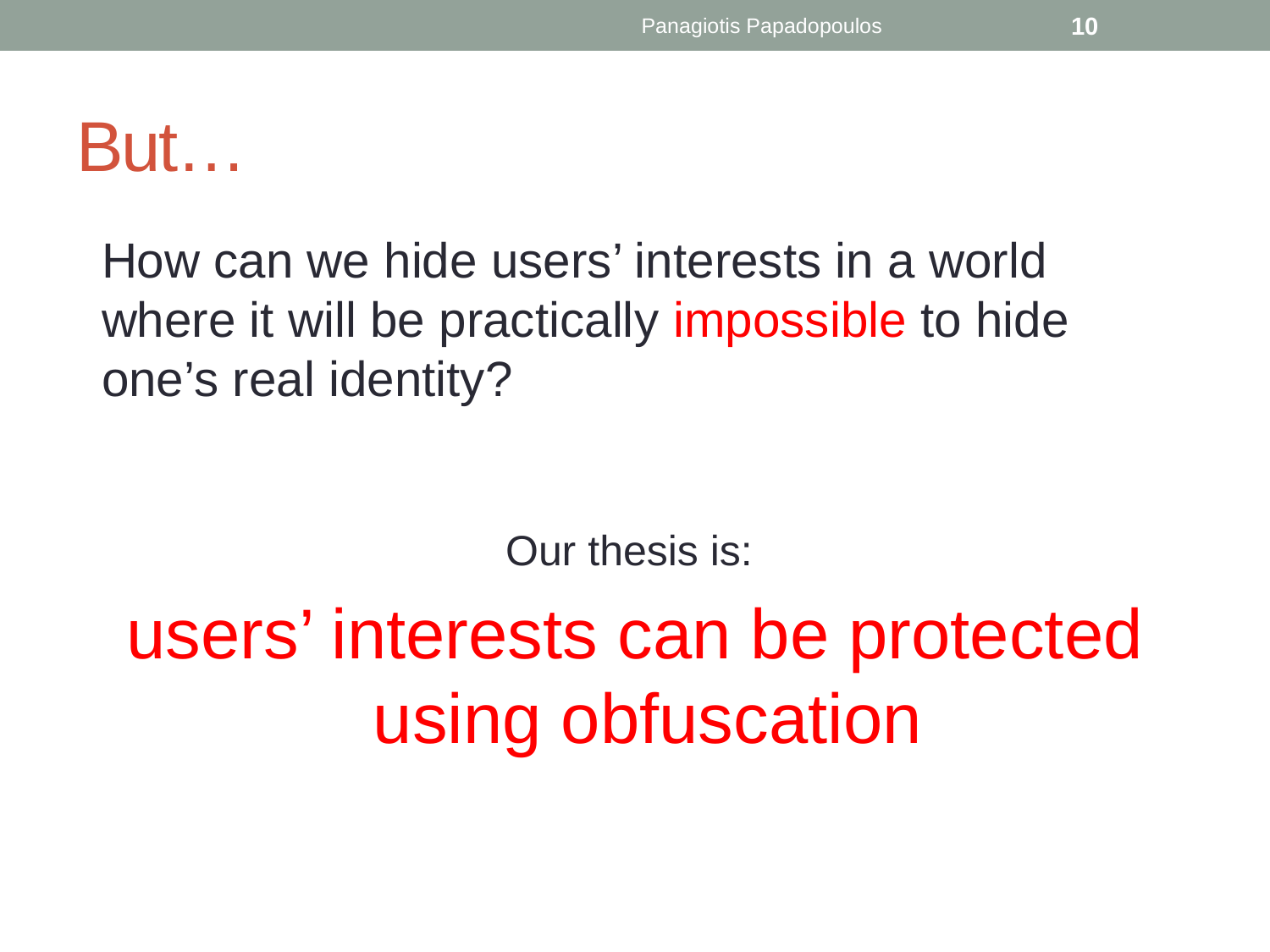

Panagiotis Papadopoulos
10
# But…
	How can we hide users’ interests in a world where it will be practically impossible to hide one’s real identity?

Our thesis is:
users’ interests can be protected using obfuscation